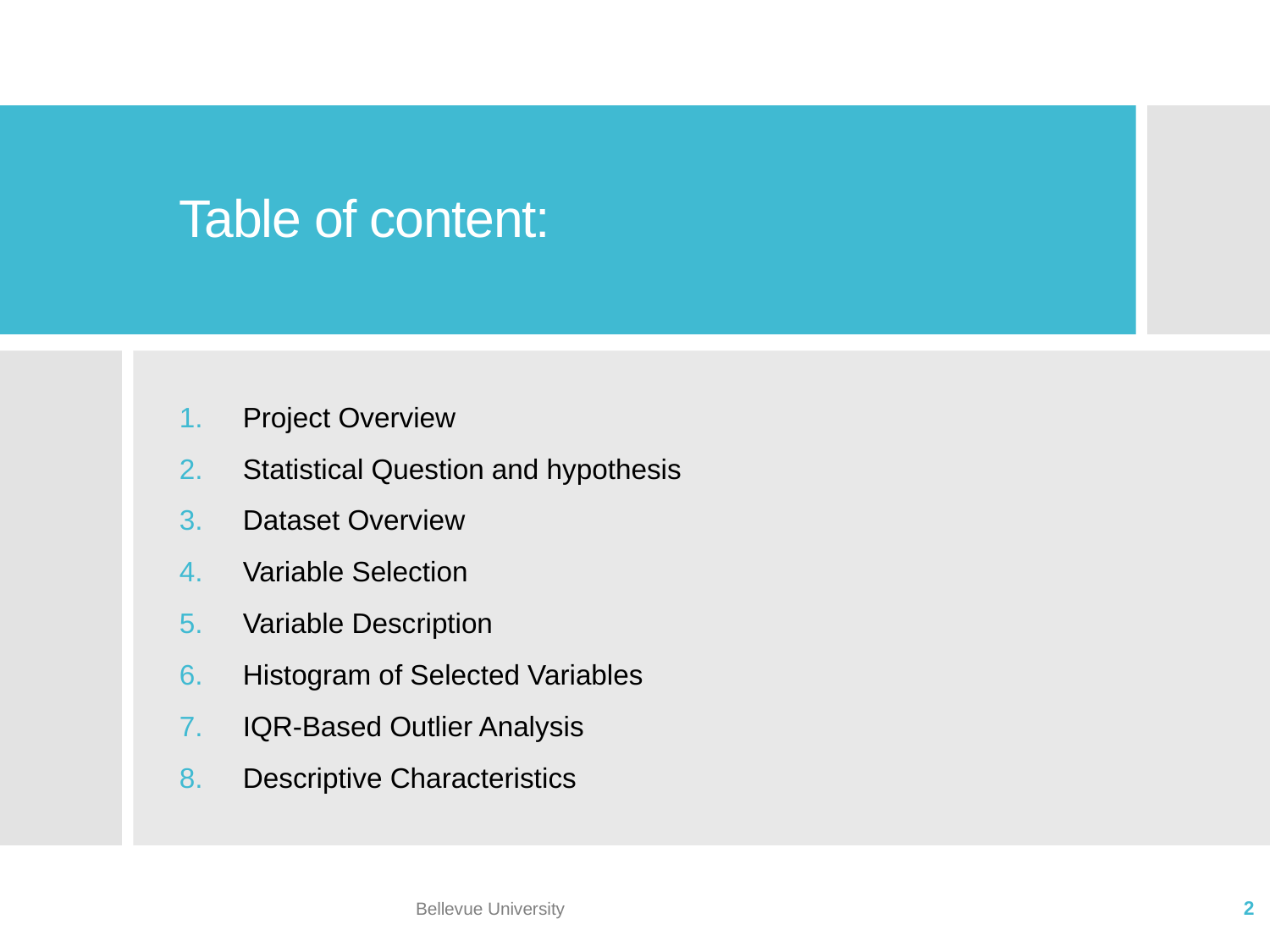

# Table of content:

Project Overview
Statistical Question and hypothesis
Dataset Overview
Variable Selection
Variable Description
Histogram of Selected Variables
IQR-Based Outlier Analysis
Descriptive Characteristics
Bellevue University
2